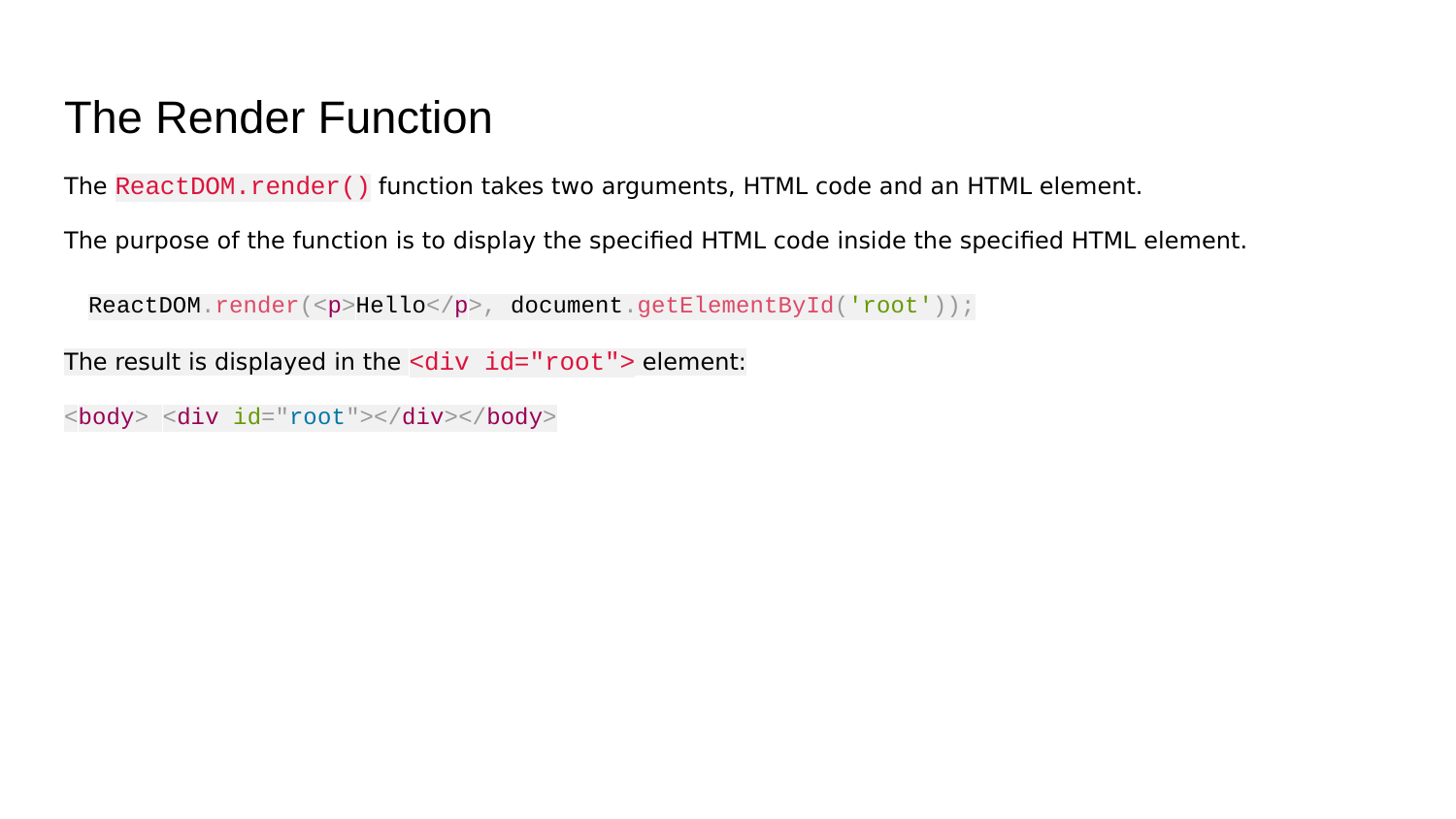

The Render Function
The ReactDOM.render() function takes two arguments, HTML code and an HTML element.
The purpose of the function is to display the specified HTML code inside the specified HTML element.
ReactDOM.render(<p>Hello</p>, document.getElementById('root'));
The result is displayed in the <div id="root"> element:
<body> <div id="root"></div></body>